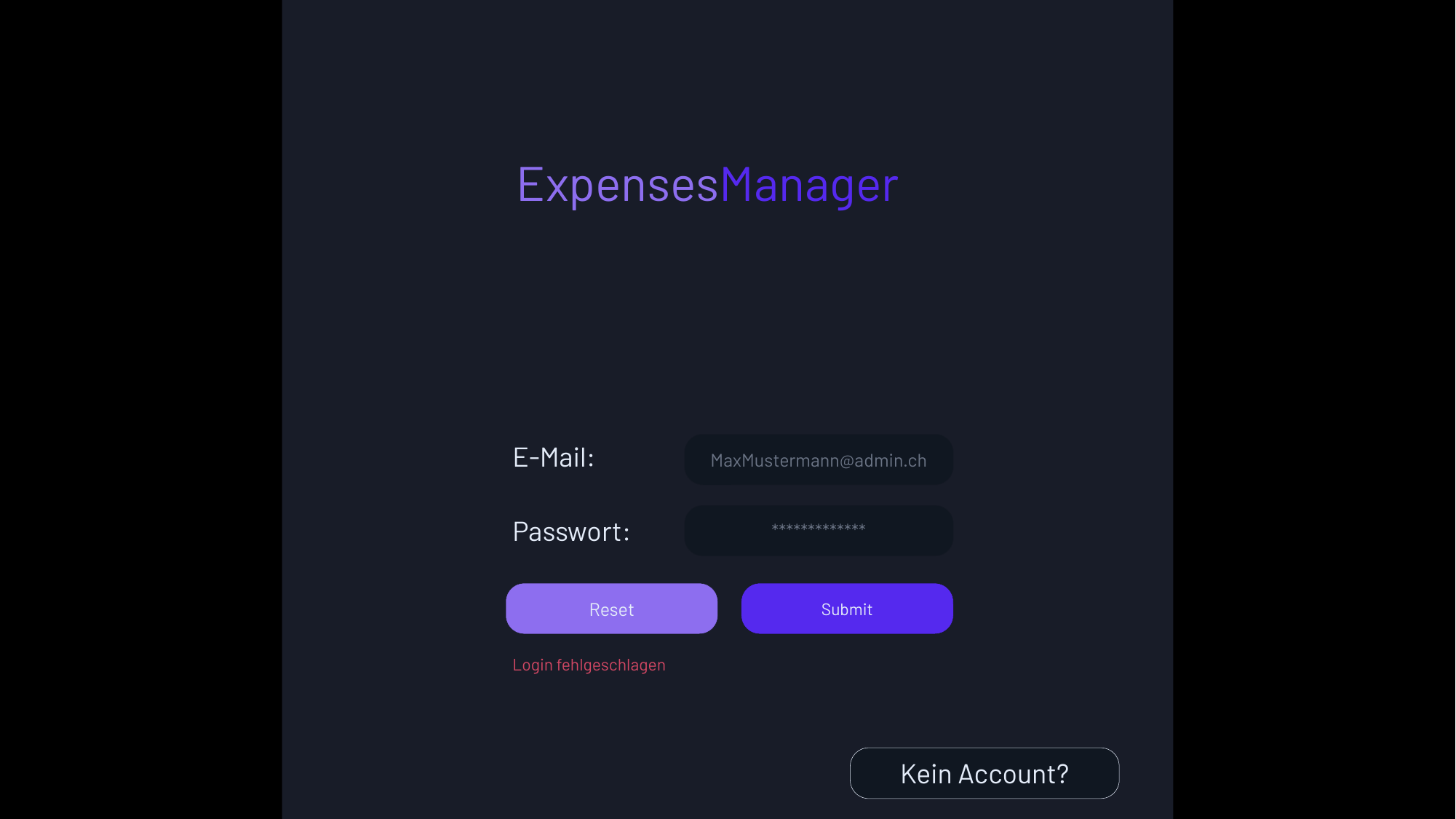

ExpensesManager
E-Mail:
MaxMustermann@admin.ch
*************
Passwort:
Submit
Reset
Login fehlgeschlagen

Kein Account?